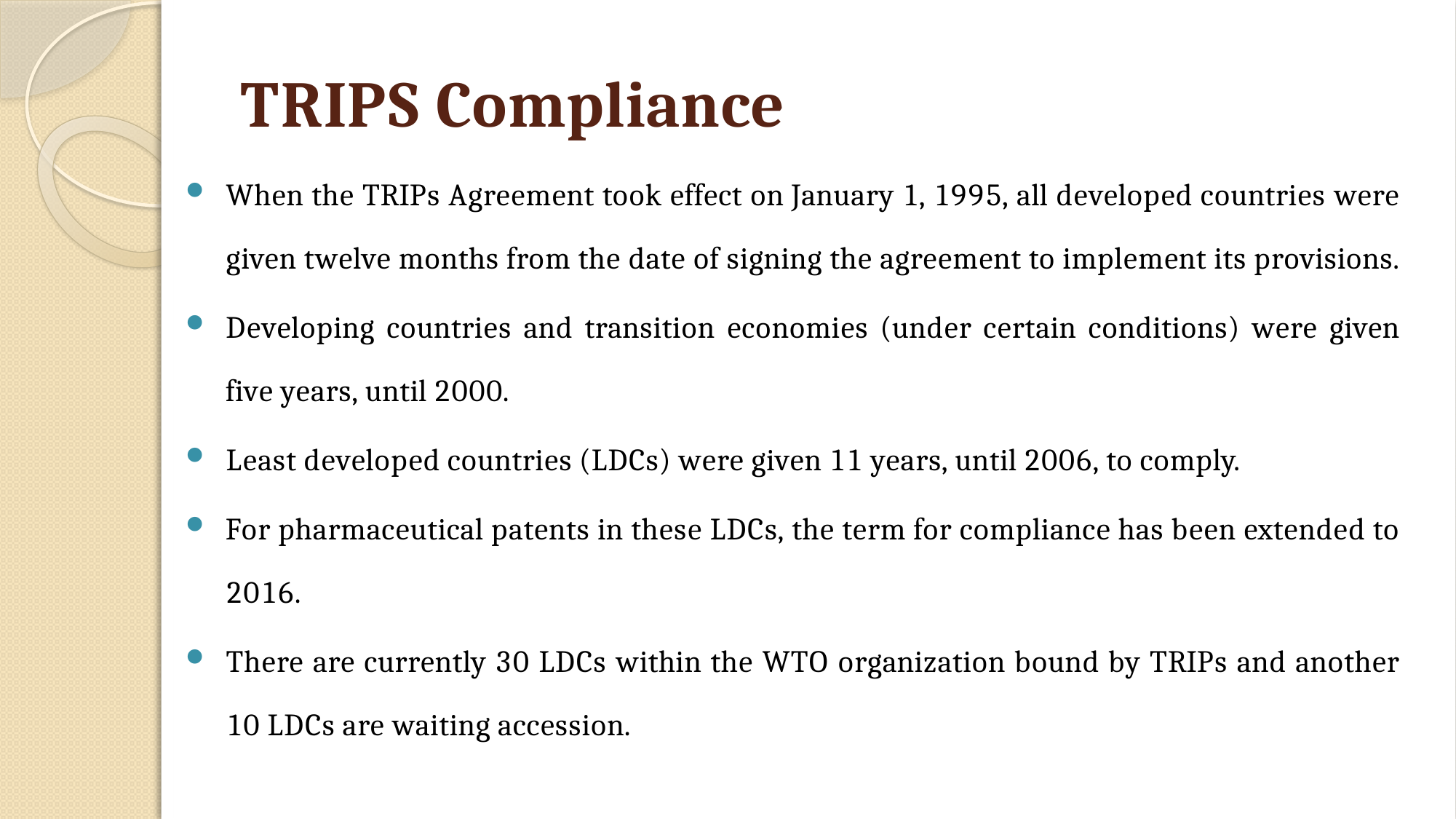

# TRIPS Compliance
When the TRIPs Agreement took effect on January 1, 1995, all developed countries were given twelve months from the date of signing the agreement to implement its provisions.
Developing countries and transition economies (under certain conditions) were given five years, until 2000.
Least developed countries (LDCs) were given 11 years, until 2006, to comply.
For pharmaceutical patents in these LDCs, the term for compliance has been extended to 2016.
There are currently 30 LDCs within the WTO organization bound by TRIPs and another 10 LDCs are waiting accession.